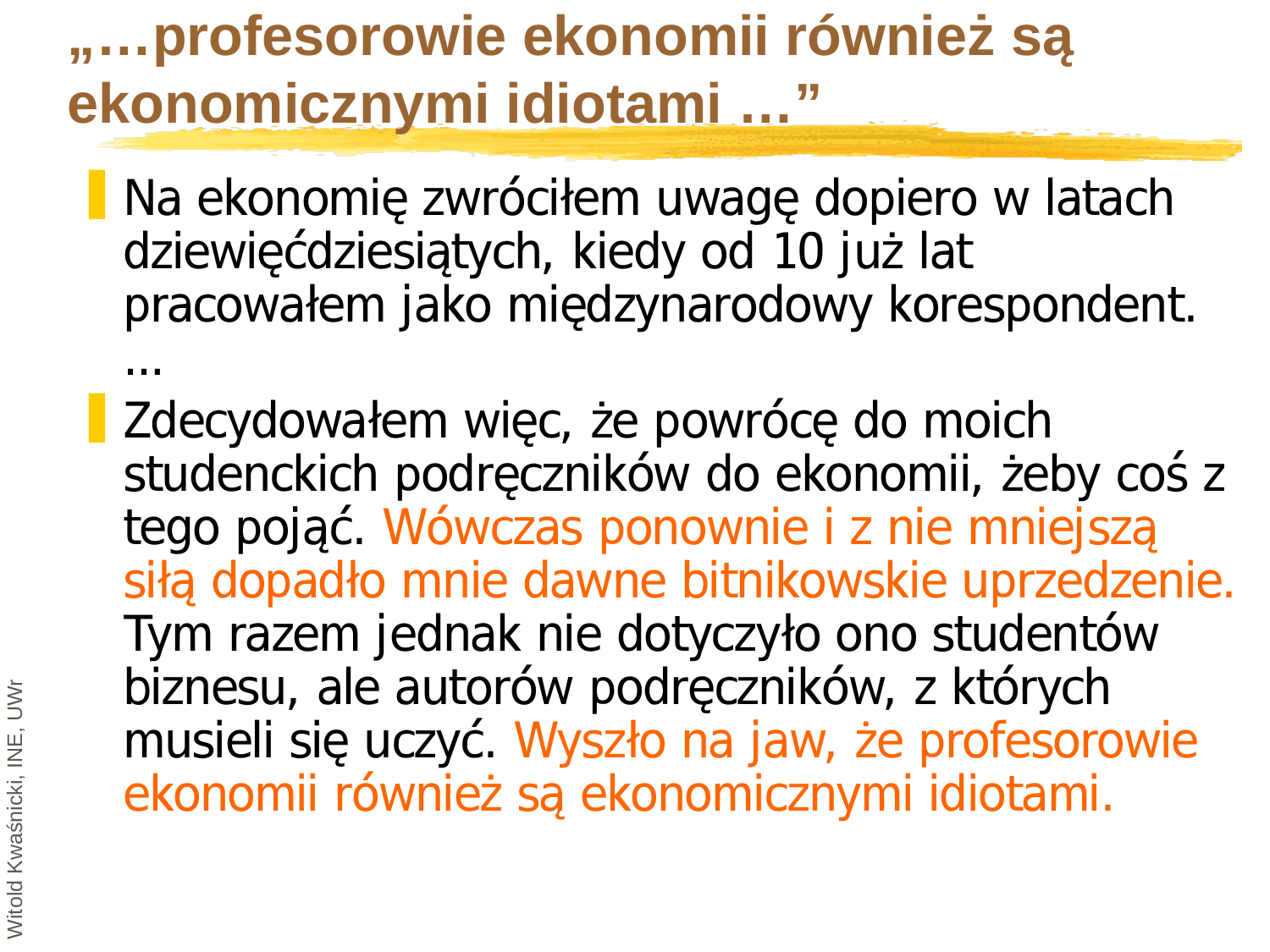

# „…profesorowie ekonomii również są ekonomicznymi idiotami …”
Na ekonomię zwróciłem uwagę dopiero w latach dziewięćdziesiątych, kiedy od 10 już lat pracowałem jako międzynarodowy korespondent. …
Zdecydowałem więc, że powrócę do moich studenckich podręczników do ekonomii, żeby coś z tego pojąć. Wówczas ponownie i z nie mniejszą siłą dopadło mnie dawne bitnikowskie uprzedzenie. Tym razem jednak nie dotyczyło ono studentów biznesu, ale autorów podręczników, z których musieli się uczyć. Wyszło na jaw, że profesorowie ekonomii również są ekonomicznymi idiotami.
Witold Kwaśnicki, INE, UWr